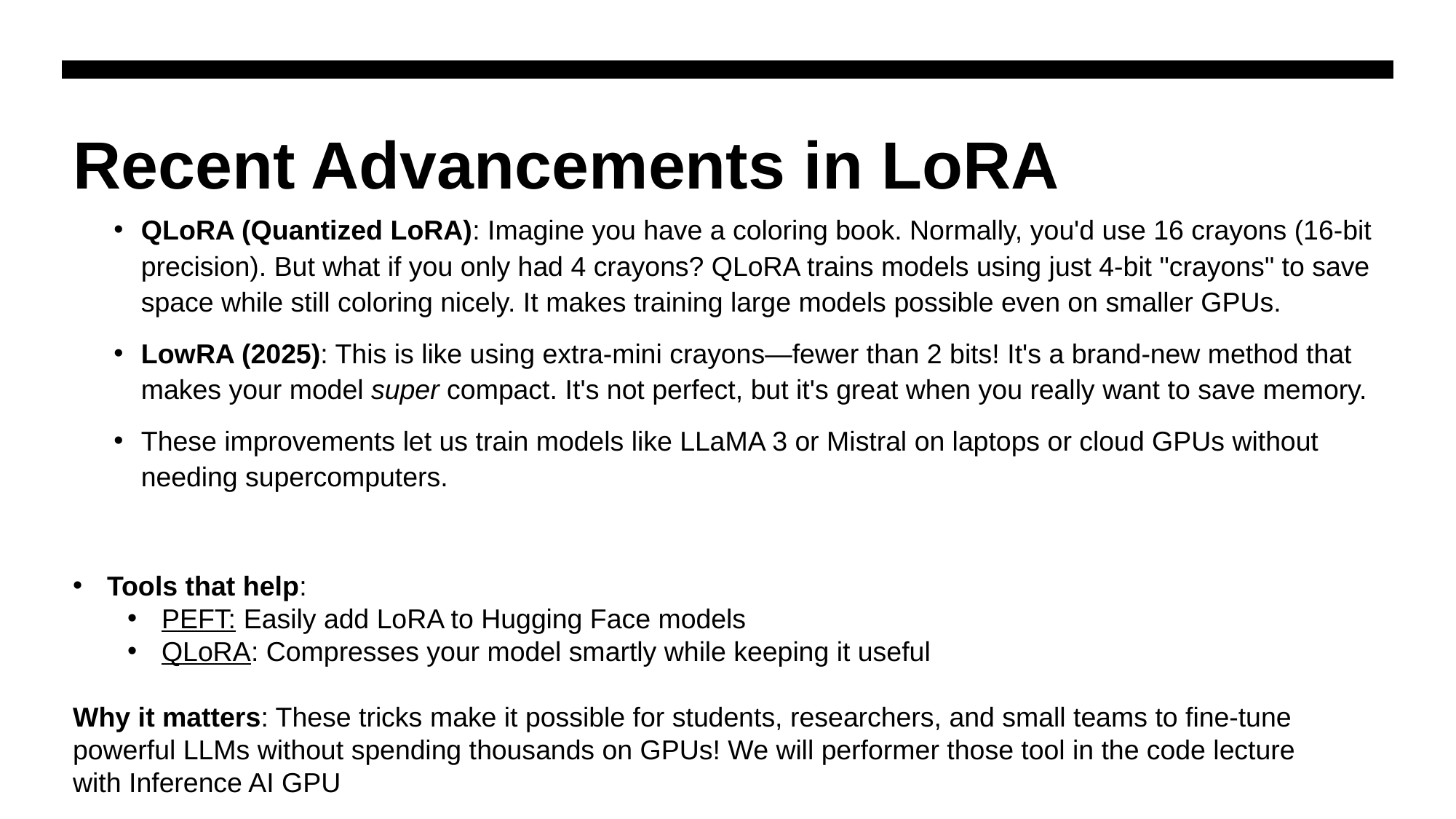

# Recent Advancements in LoRA
QLoRA (Quantized LoRA): Imagine you have a coloring book. Normally, you'd use 16 crayons (16-bit precision). But what if you only had 4 crayons? QLoRA trains models using just 4-bit "crayons" to save space while still coloring nicely. It makes training large models possible even on smaller GPUs.
LowRA (2025): This is like using extra-mini crayons—fewer than 2 bits! It's a brand-new method that makes your model super compact. It's not perfect, but it's great when you really want to save memory.
These improvements let us train models like LLaMA 3 or Mistral on laptops or cloud GPUs without needing supercomputers.

Tools that help:
PEFT: Easily add LoRA to Hugging Face models
QLoRA: Compresses your model smartly while keeping it useful

Why it matters: These tricks make it possible for students, researchers, and small teams to fine-tune powerful LLMs without spending thousands on GPUs! We will performer those tool in the code lecture with Inference AI GPU